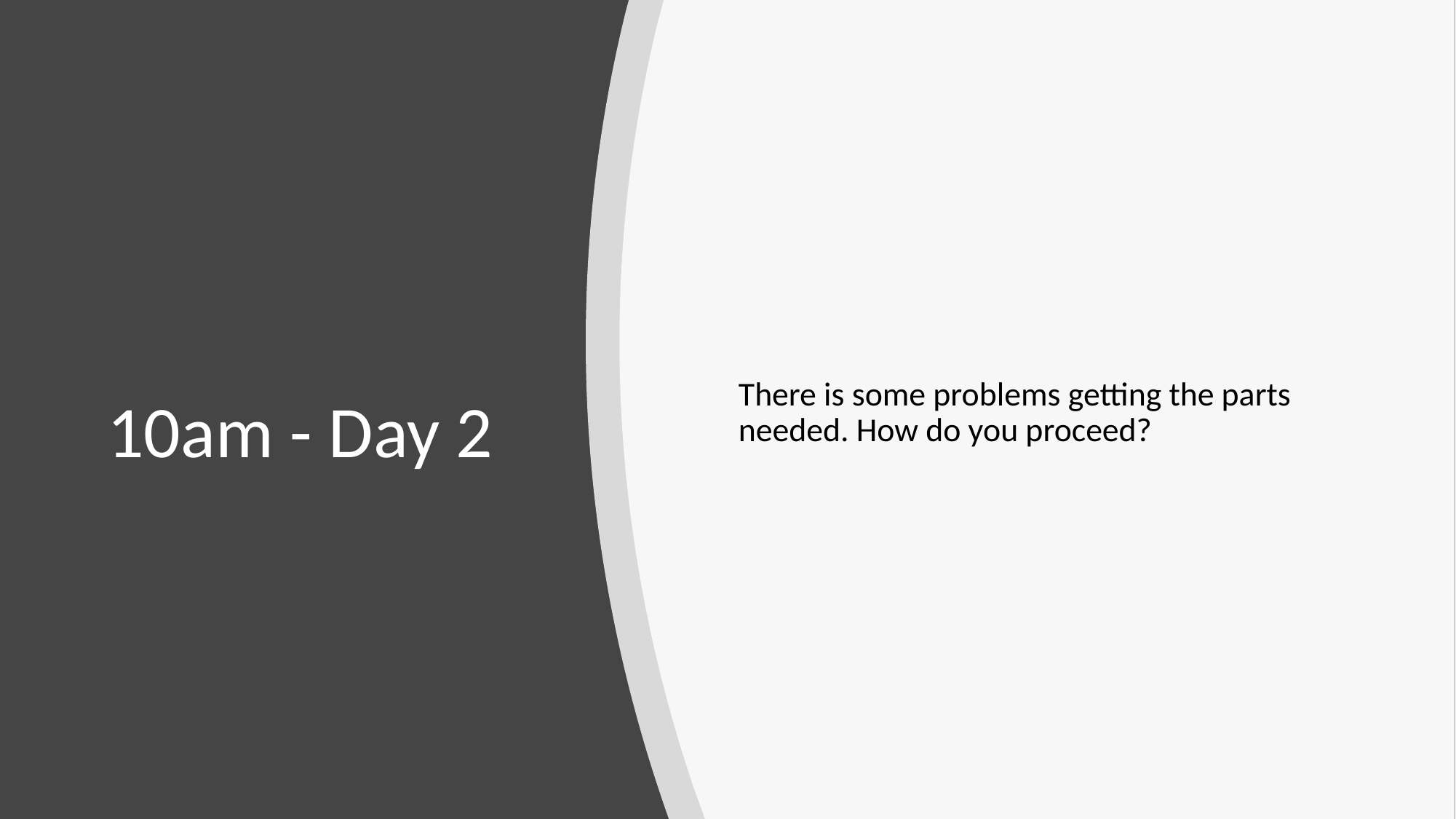

There is some problems getting the parts needed. How do you proceed?

# 10am - Day 2